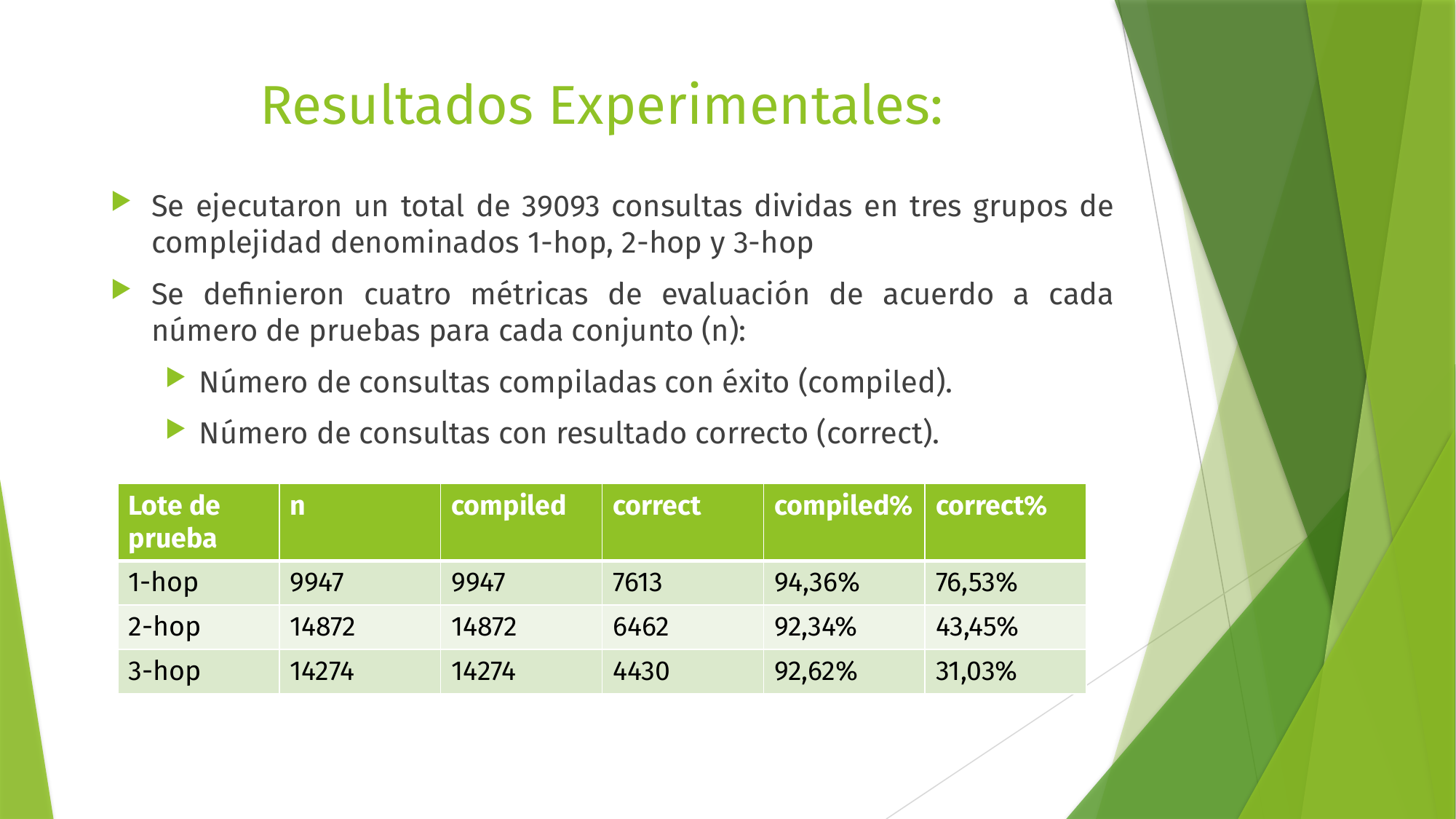

# Resultados Experimentales:
Se ejecutaron un total de 39093 consultas dividas en tres grupos de complejidad denominados 1-hop, 2-hop y 3-hop
Se definieron cuatro métricas de evaluación de acuerdo a cada número de pruebas para cada conjunto (n):
Número de consultas compiladas con éxito (compiled).
Número de consultas con resultado correcto (correct).
| Lote de prueba | n | compiled | correct | compiled% | correct% |
| --- | --- | --- | --- | --- | --- |
| 1-hop | 9947 | 9947 | 7613 | 94,36% | 76,53% |
| 2-hop | 14872 | 14872 | 6462 | 92,34% | 43,45% |
| 3-hop | 14274 | 14274 | 4430 | 92,62% | 31,03% |